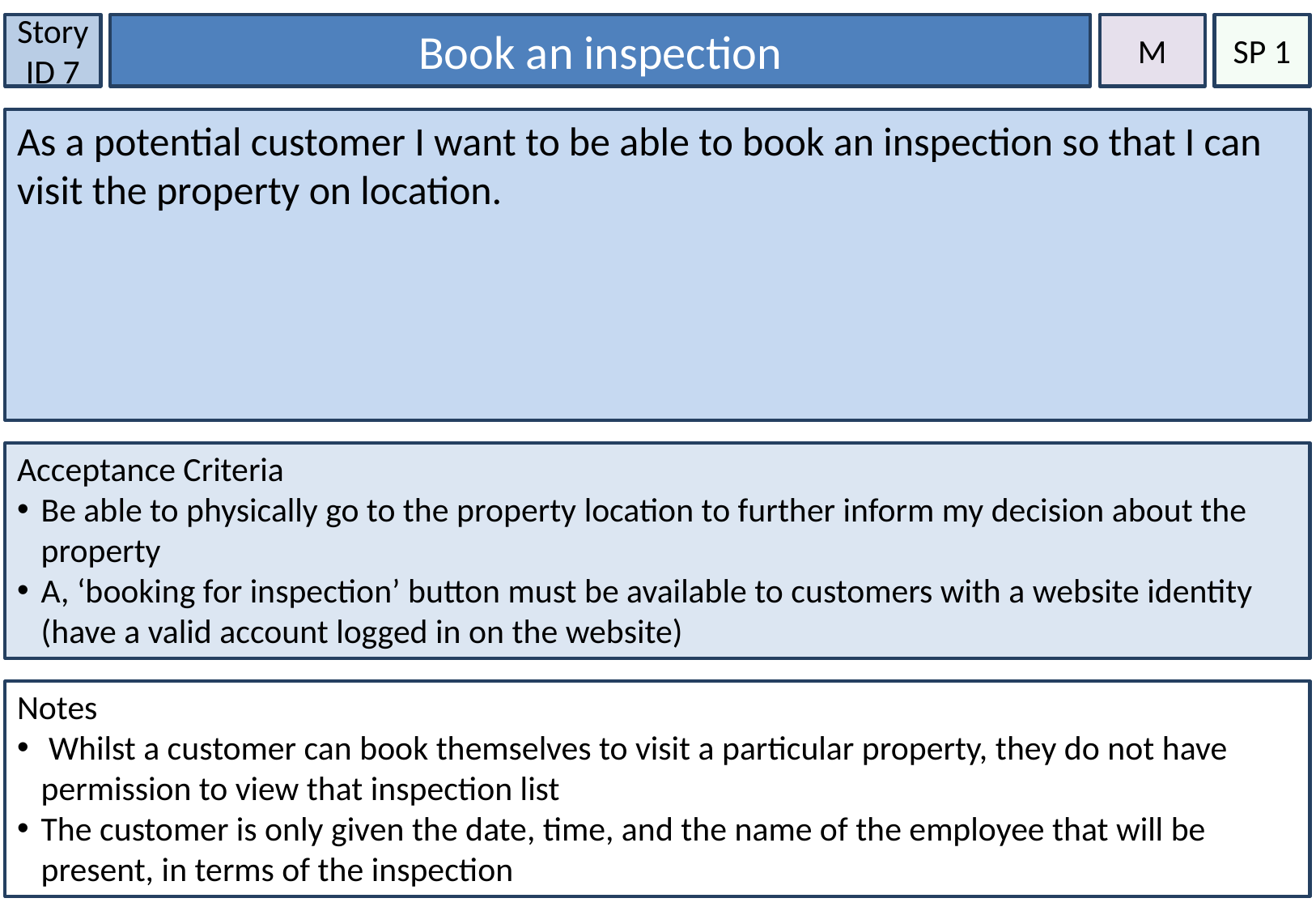

Story ID 7
Book an inspection
M
SP 1
As a potential customer I want to be able to book an inspection so that I can visit the property on location.
Acceptance Criteria
Be able to physically go to the property location to further inform my decision about the property
A, ‘booking for inspection’ button must be available to customers with a website identity (have a valid account logged in on the website)
Notes
 Whilst a customer can book themselves to visit a particular property, they do not have permission to view that inspection list
The customer is only given the date, time, and the name of the employee that will be present, in terms of the inspection